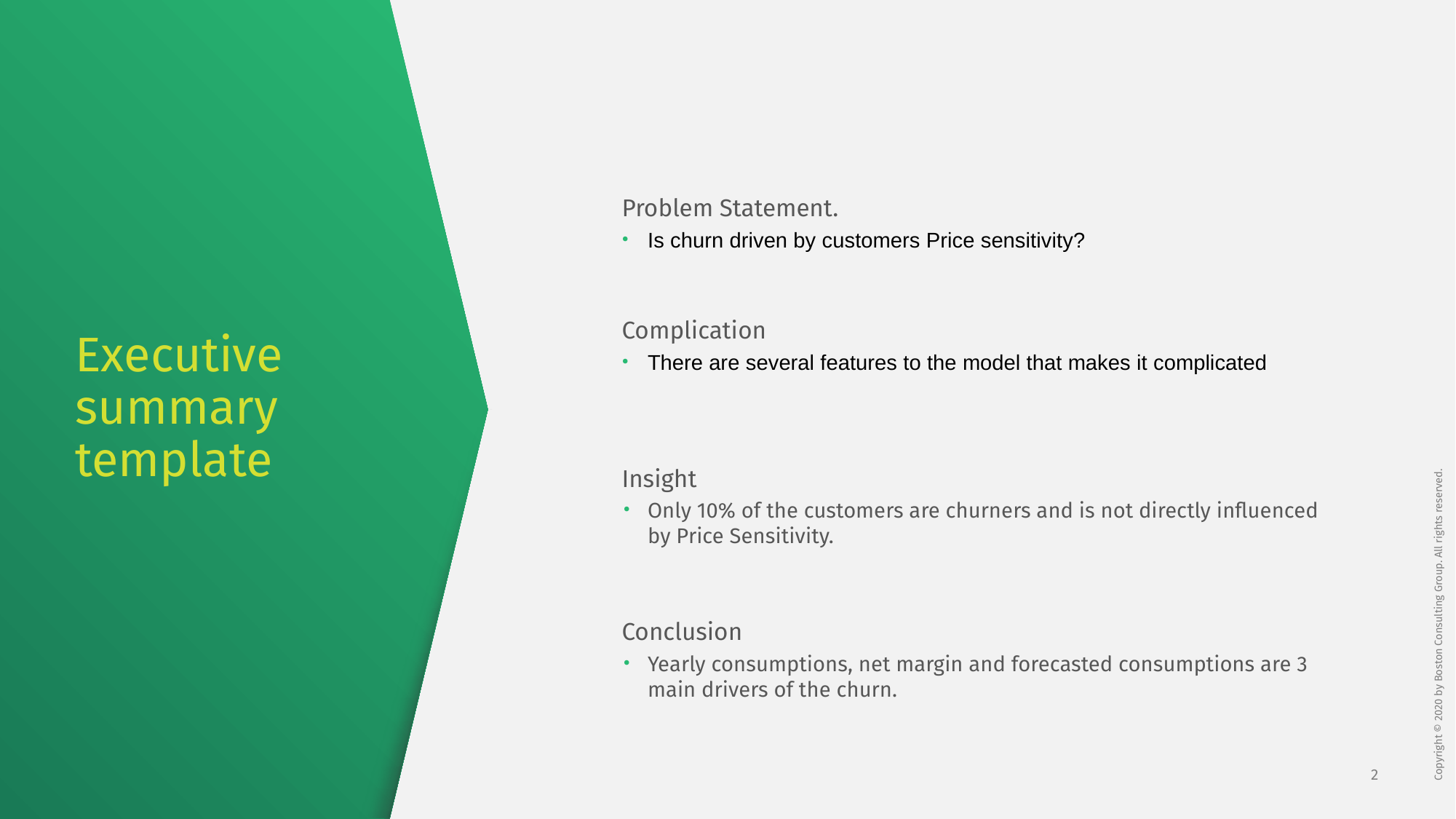

Problem Statement.
Is churn driven by customers Price sensitivity?

Complication
There are several features to the model that makes it complicated

Insight
Only 10% of the customers are churners and is not directly influenced by Price Sensitivity.

Conclusion
Yearly consumptions, net margin and forecasted consumptions are 3 main drivers of the churn.
# Executive summary template